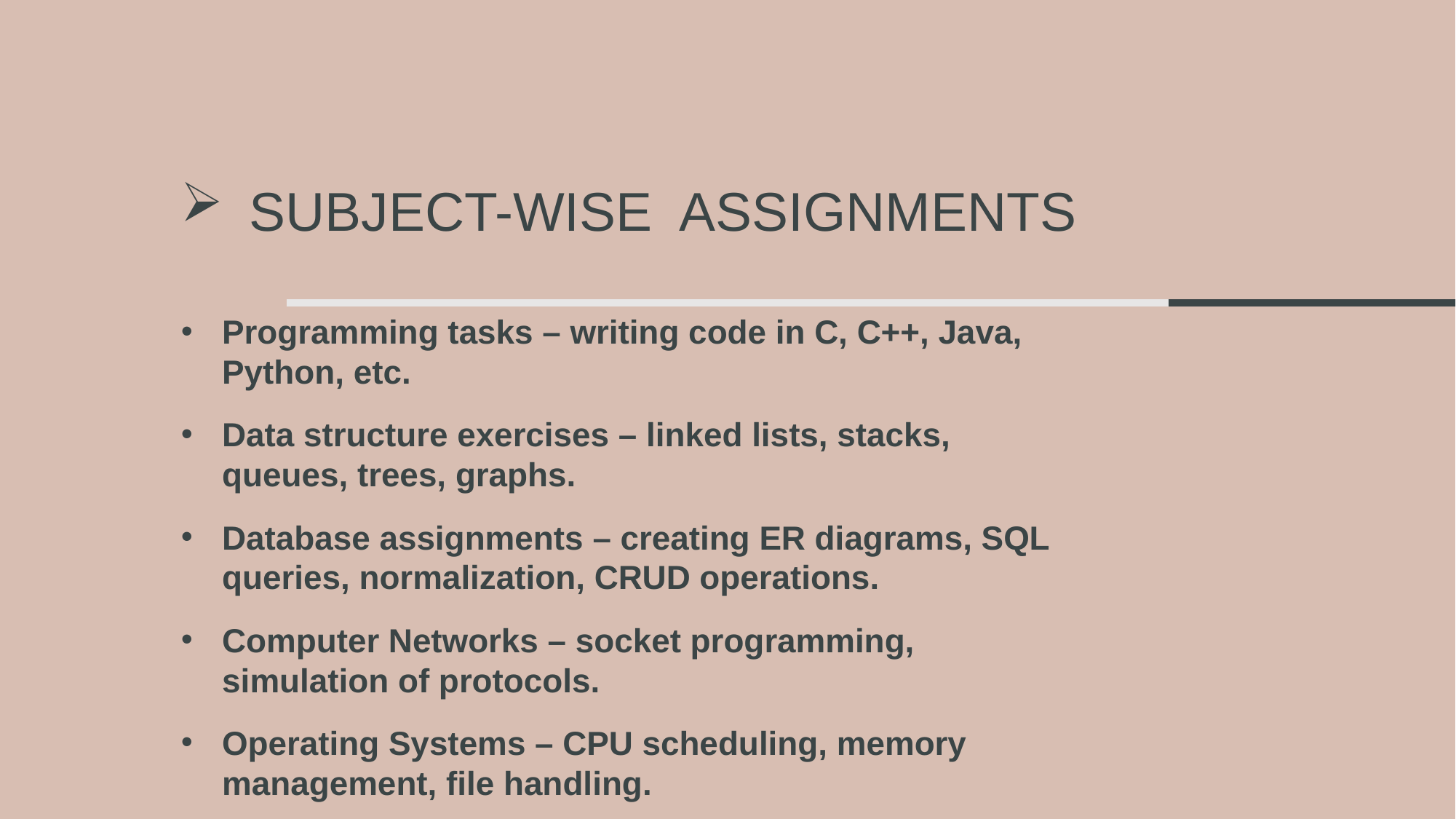

# Subject-wise  Assignments
Programming tasks – writing code in C, C++, Java, Python, etc.
Data structure exercises – linked lists, stacks, queues, trees, graphs.
Database assignments – creating ER diagrams, SQL queries, normalization, CRUD operations.
Computer Networks – socket programming, simulation of protocols.
Operating Systems – CPU scheduling, memory management, file handling.